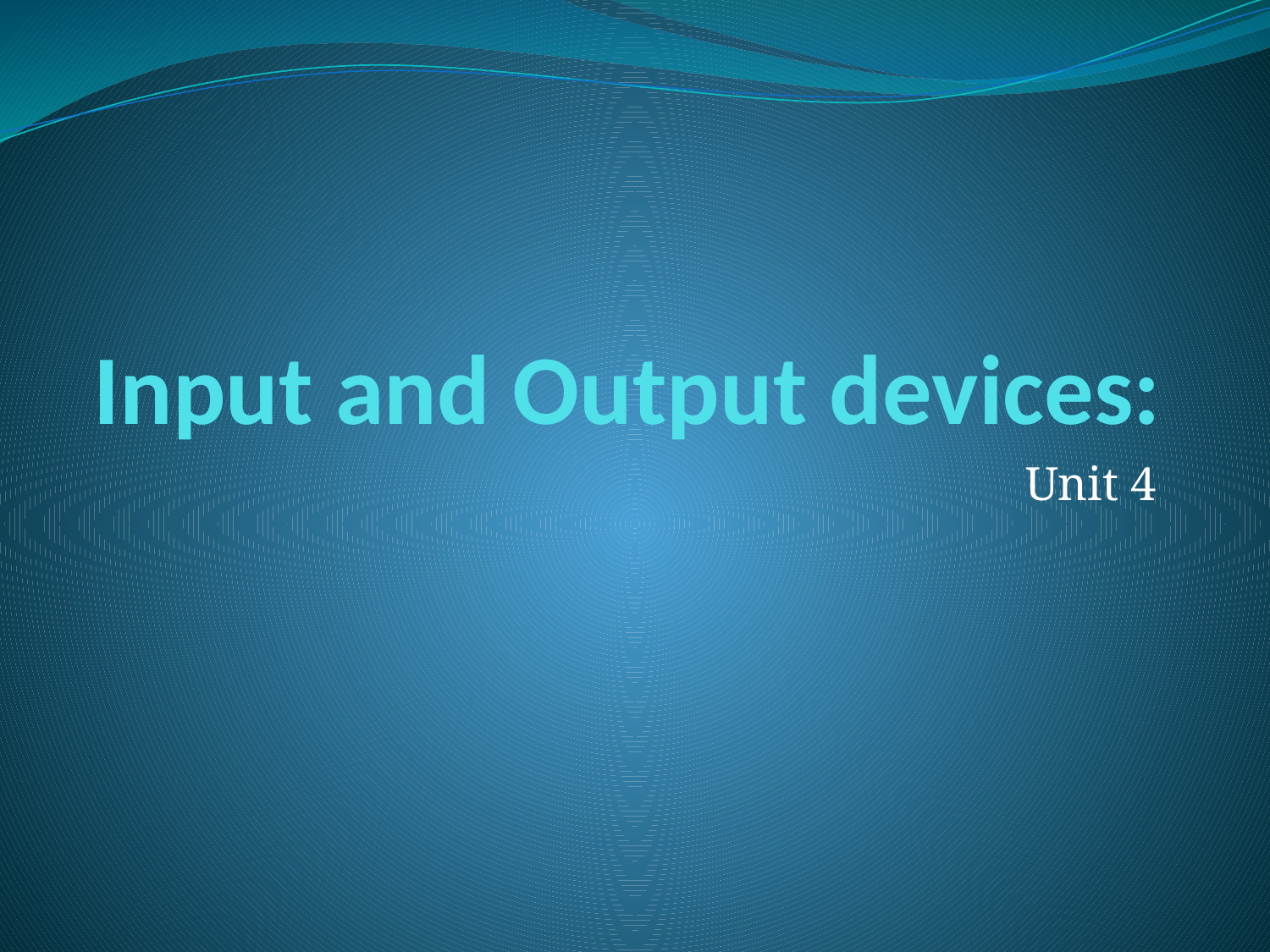

# Input and Output devices:
Unit 4